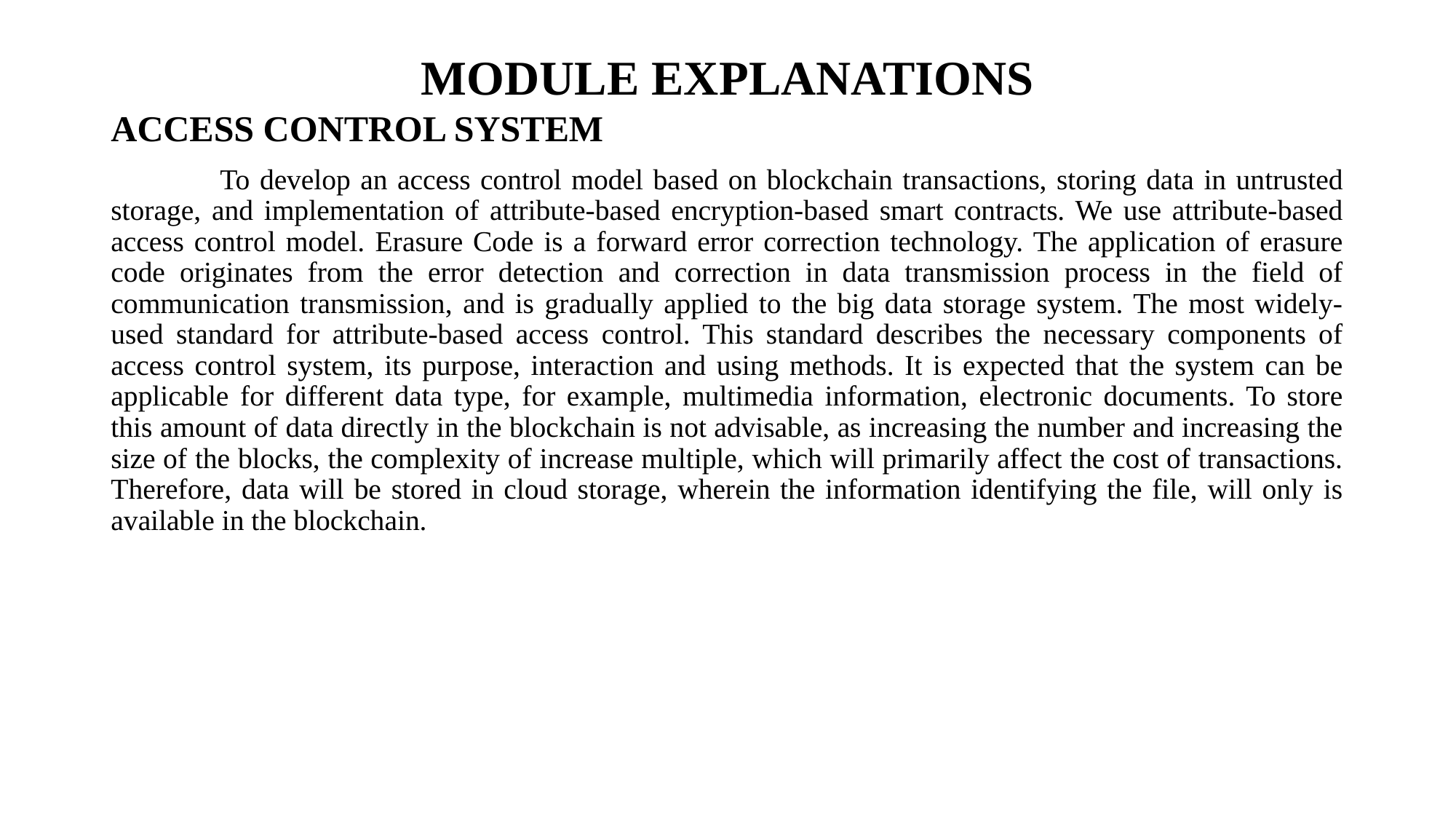

# MODULE EXPLANATIONS
ACCESS CONTROL SYSTEM
	To develop an access control model based on blockchain transactions, storing data in untrusted storage, and implementation of attribute-based encryption-based smart contracts. We use attribute-based access control model. Erasure Code is a forward error correction technology. The application of erasure code originates from the error detection and correction in data transmission process in the field of communication transmission, and is gradually applied to the big data storage system. The most widely-used standard for attribute-based access control. This standard describes the necessary components of access control system, its purpose, interaction and using methods. It is expected that the system can be applicable for different data type, for example, multimedia information, electronic documents. To store this amount of data directly in the blockchain is not advisable, as increasing the number and increasing the size of the blocks, the complexity of increase multiple, which will primarily affect the cost of transactions. Therefore, data will be stored in cloud storage, wherein the information identifying the file, will only is available in the blockchain.